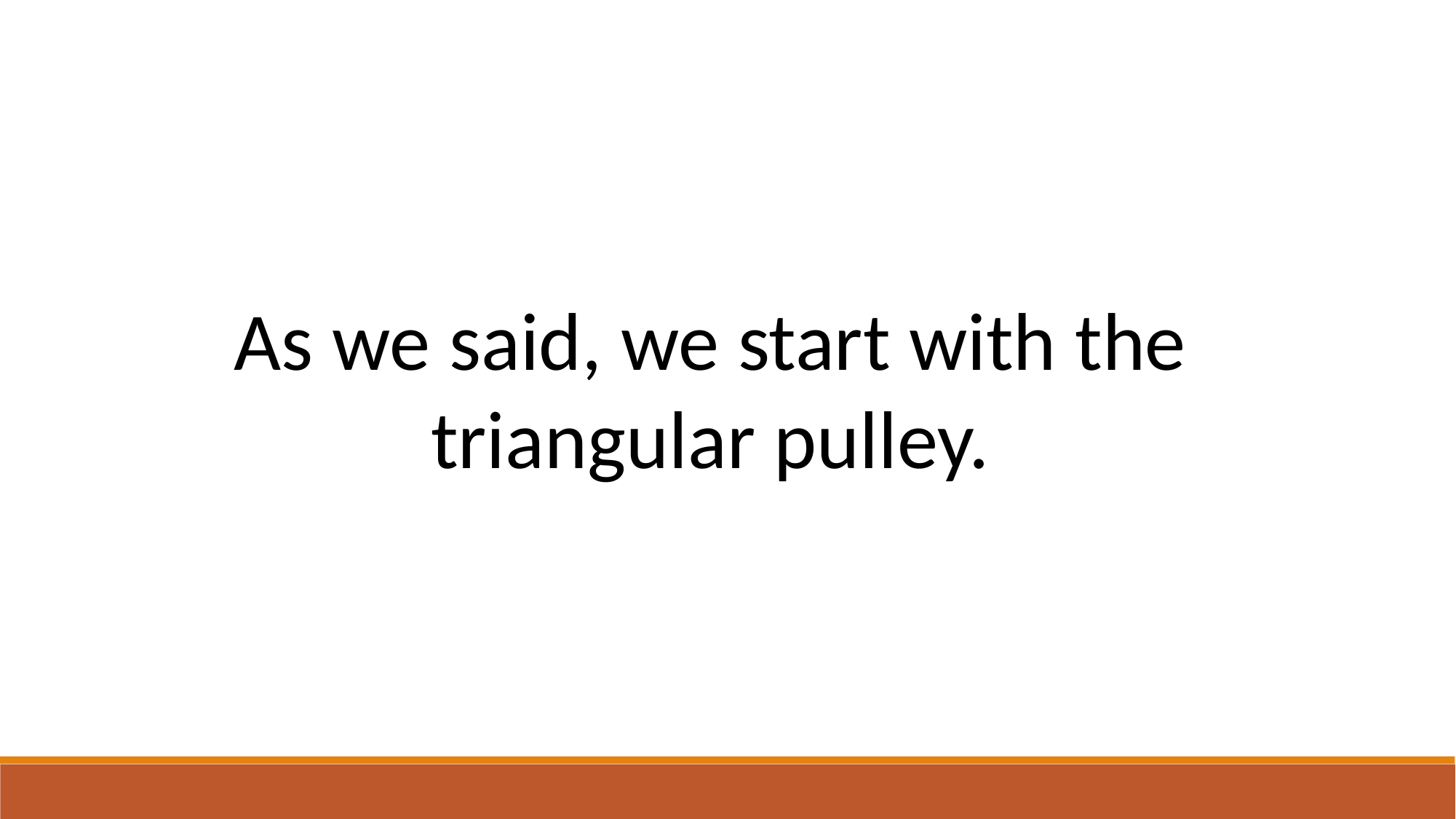

As we said, we start with the triangular pulley.